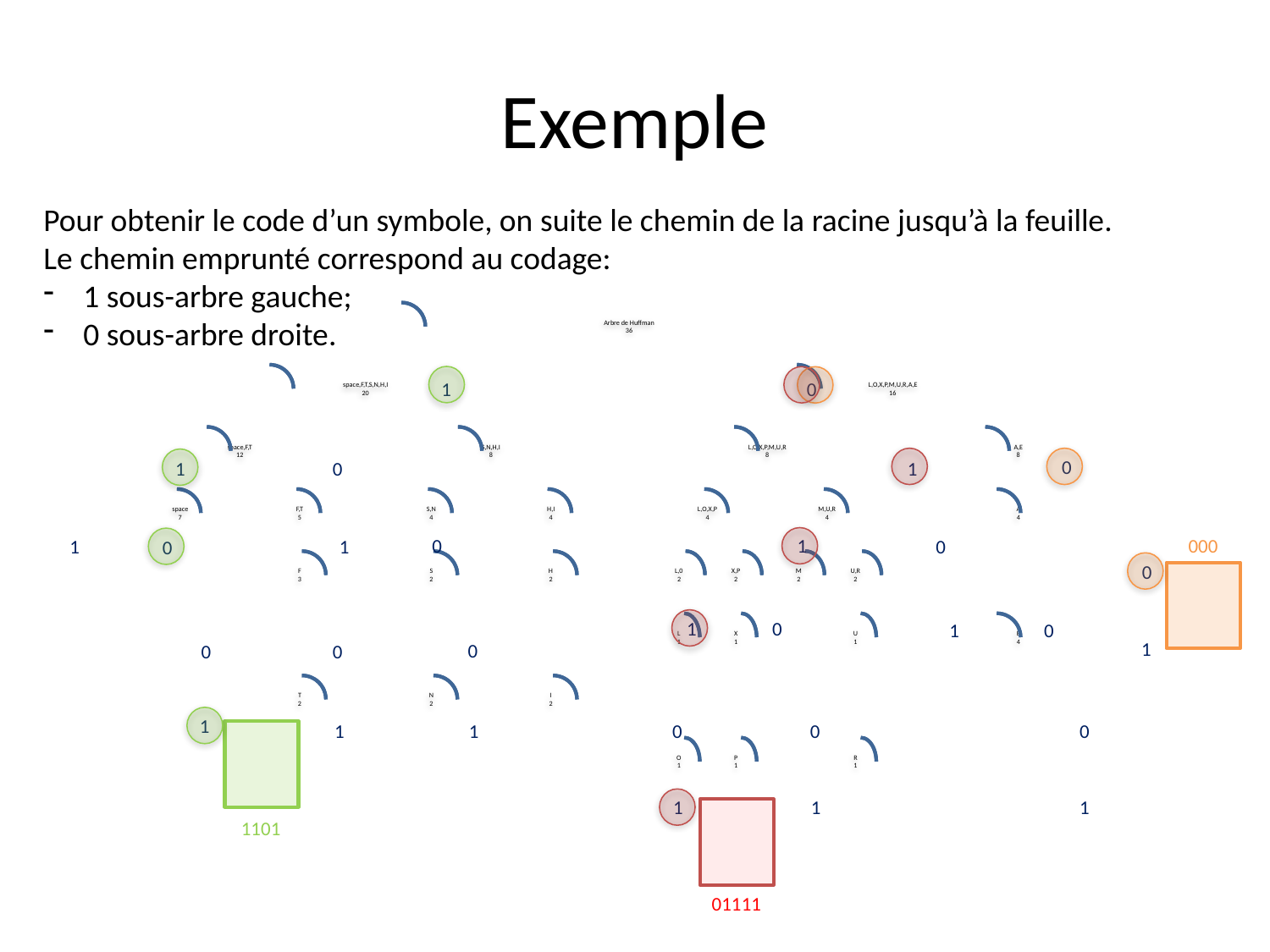

# Exemple
Pour obtenir le code d’un symbole, on suite le chemin de la racine jusqu’à la feuille.
Le chemin emprunté correspond au codage:
1 sous-arbre gauche;
0 sous-arbre droite.

L,O,X,P,M,U,R,A,E
16
L,O,X,P,M,U,R
8
L,O,X,P
4
L,0
2
L
1
O
1
X,P
2
X
1
P
1
M,U,R
4
M
2
U,R
2
U
1
R
1
A,E
8
A
4
E
4
space,F,T,S,N,H,I
20
space,F,T
12
space
7
F,T
5
F
3
T
2
S,N,H,I
8
S,N
4
S
2
N
2
H,I
4
H
2
I
2
Arbre de Huffman
36

1
0

0
1
0
1

000
0
1
1

1
0
0

0

1
0
0
1
1
0
0
0
1

1
1
0
0
0

1
1
1

1101
01111